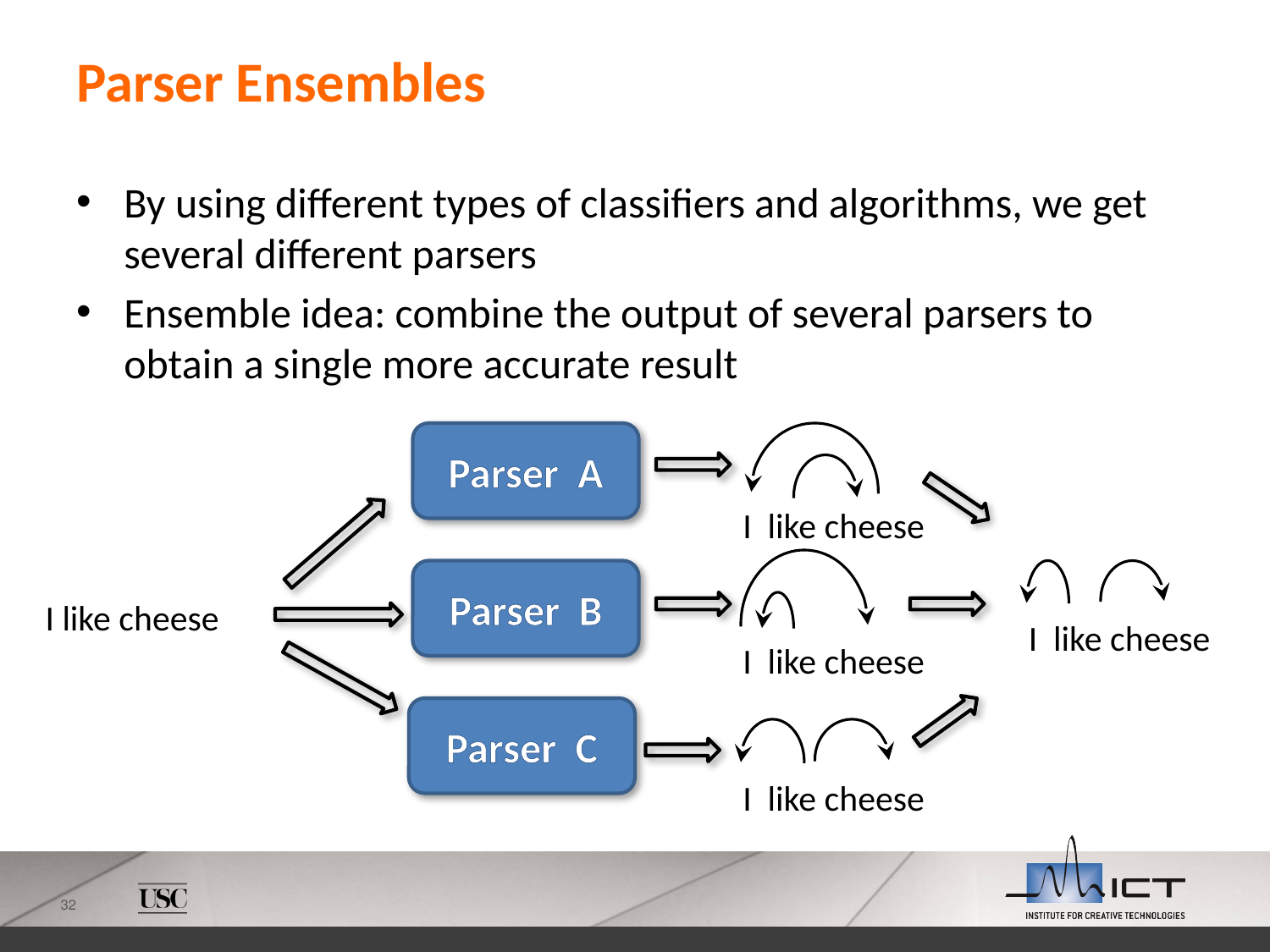

# Parser Ensembles
By using different types of classifiers and algorithms, we get several different parsers
Ensemble idea: combine the output of several parsers to obtain a single more accurate result

Parser  A

I  like cheese

Parser  B

I like cheese

I  like cheese
I  like cheese

Parser  C

I  like cheese